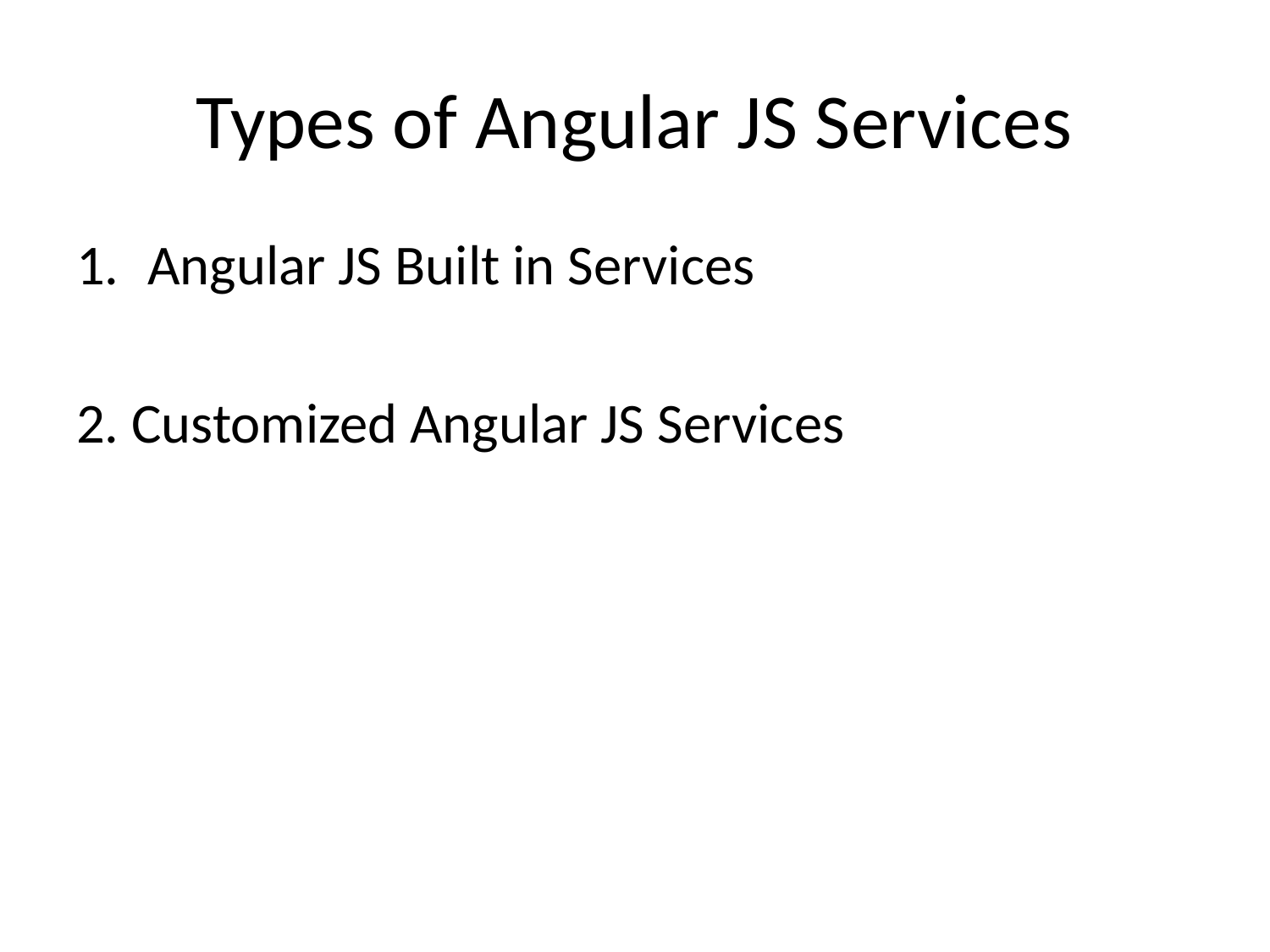

# Types of Angular JS Services
Angular JS Built in Services

2. Customized Angular JS Services